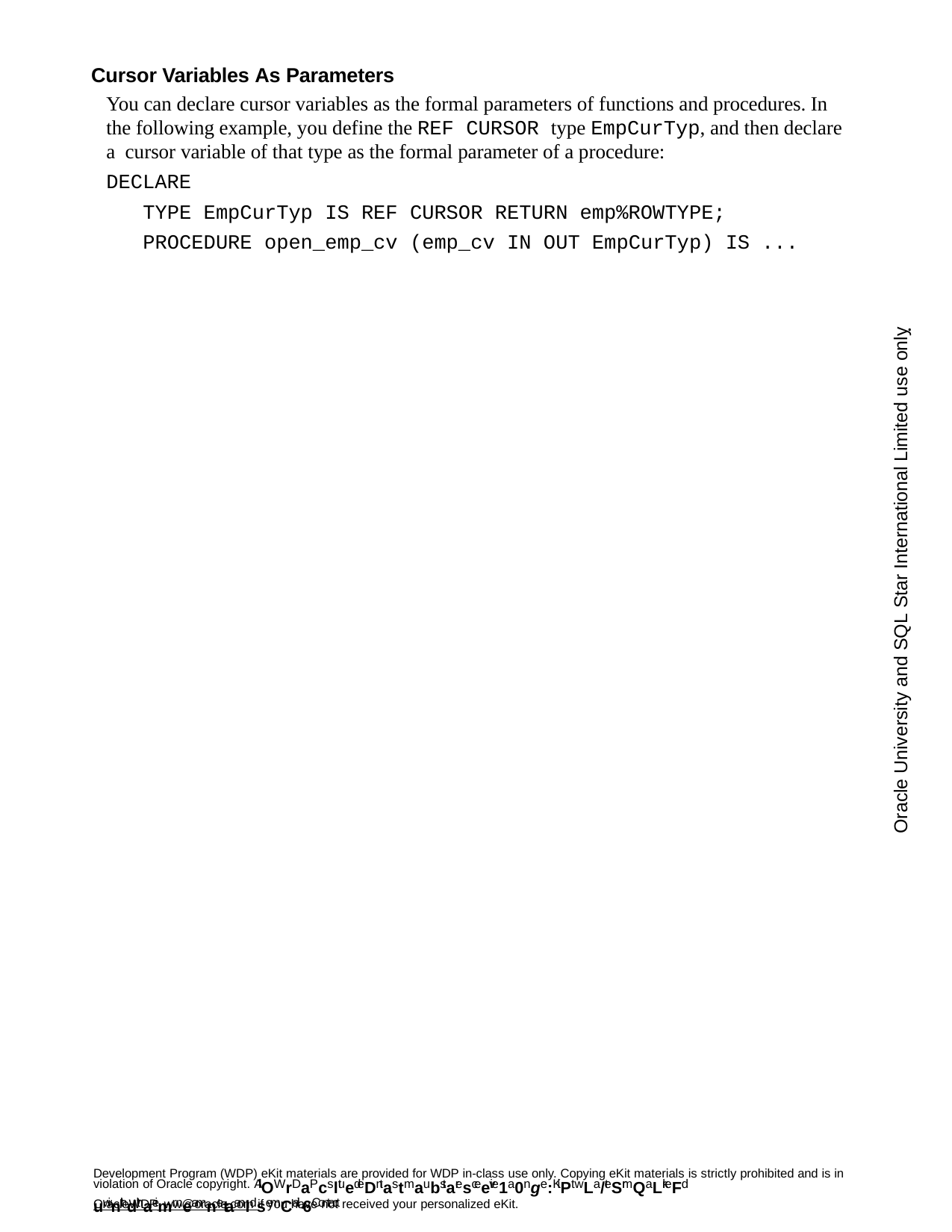

Cursor Variables As Parameters
You can declare cursor variables as the formal parameters of functions and procedures. In  the following example, you define the REF CURSOR type EmpCurTyp, and then declare a  cursor variable of that type as the formal parameter of a procedure:
DECLARE
TYPE EmpCurTyp IS REF CURSOR RETURN emp%ROWTYPE;
PROCEDURE open_emp_cv (emp_cv IN OUT EmpCurTyp) IS ...
Oracle University and SQL Star International Limited use onlyฺ
Development Program (WDP) eKit materials are provided for WDP in-class use only. Copying eKit materials is strictly prohibited and is in
violation of Oracle copyright. AllOWrDaPcsltuedeDntas tmaubstaresceeive1a0nge:KiPt wLa/teSrmQaLrkeFd uwinthdthaeimr neamnetaanldsemCail.-6Contact
OracleWDP_ww@oracle.com if you have not received your personalized eKit.